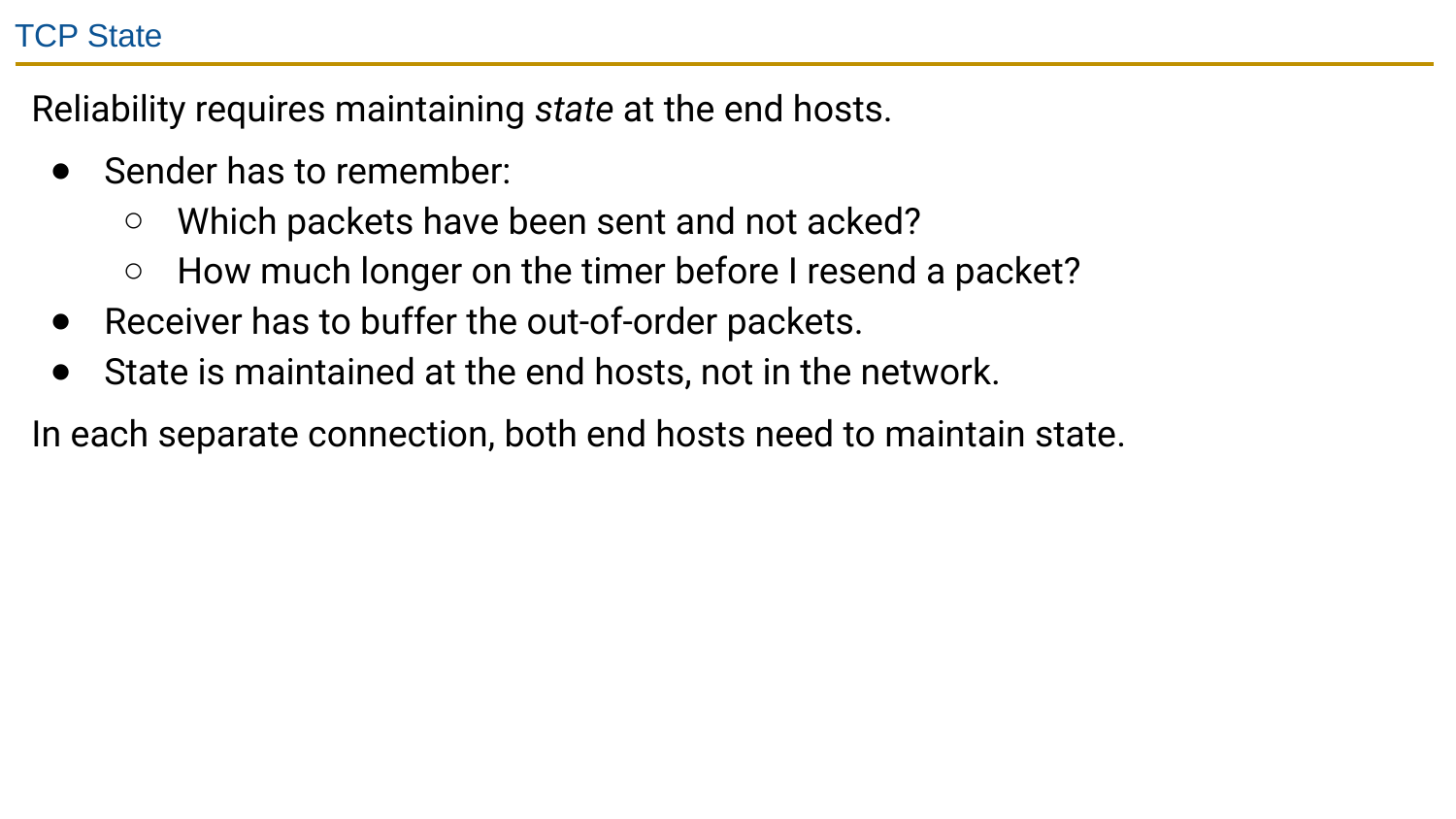

# TCP State
Reliability requires maintaining state at the end hosts.
Sender has to remember:
Which packets have been sent and not acked?
How much longer on the timer before I resend a packet?
Receiver has to buffer the out-of-order packets.
State is maintained at the end hosts, not in the network.
In each separate connection, both end hosts need to maintain state.